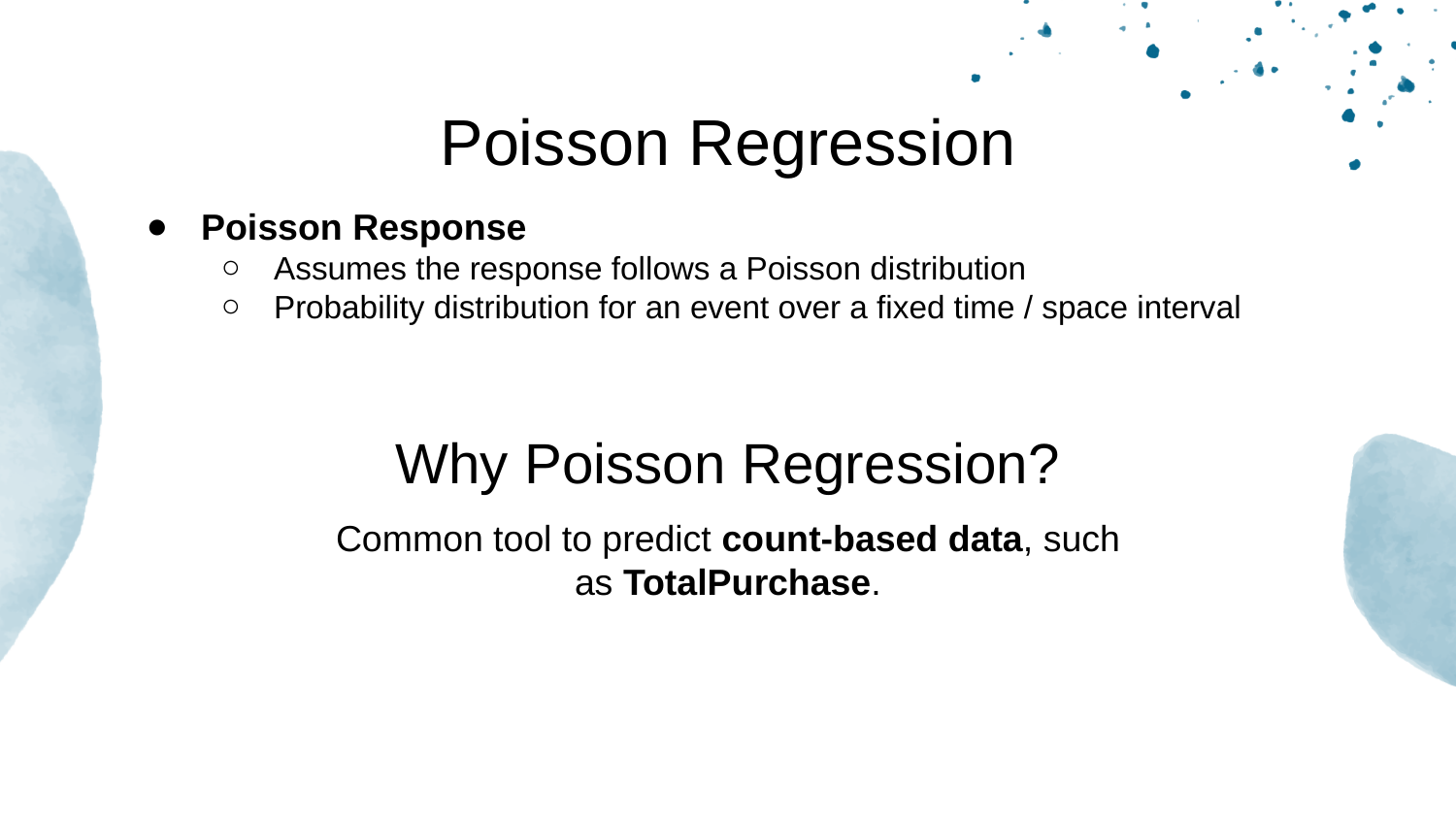

# Poisson Regression
Poisson Response
Assumes the response follows a Poisson distribution
Probability distribution for an event over a fixed time / space interval
Why Poisson Regression?
Common tool to predict count-based data, such as TotalPurchase.